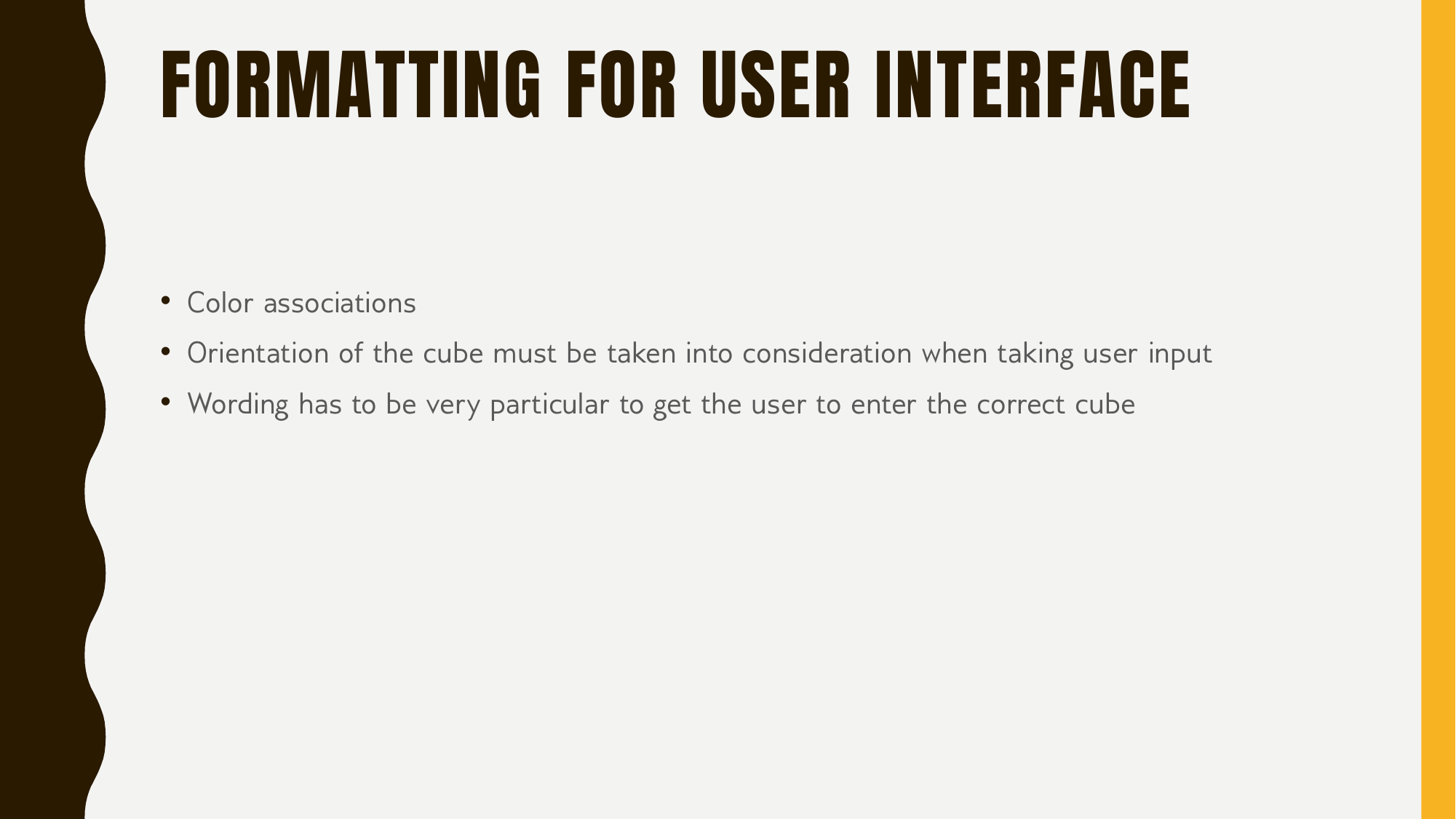

# Formatting For User Interface
Color associations
Orientation of the cube must be taken into consideration when taking user input
Wording has to be very particular to get the user to enter the correct cube